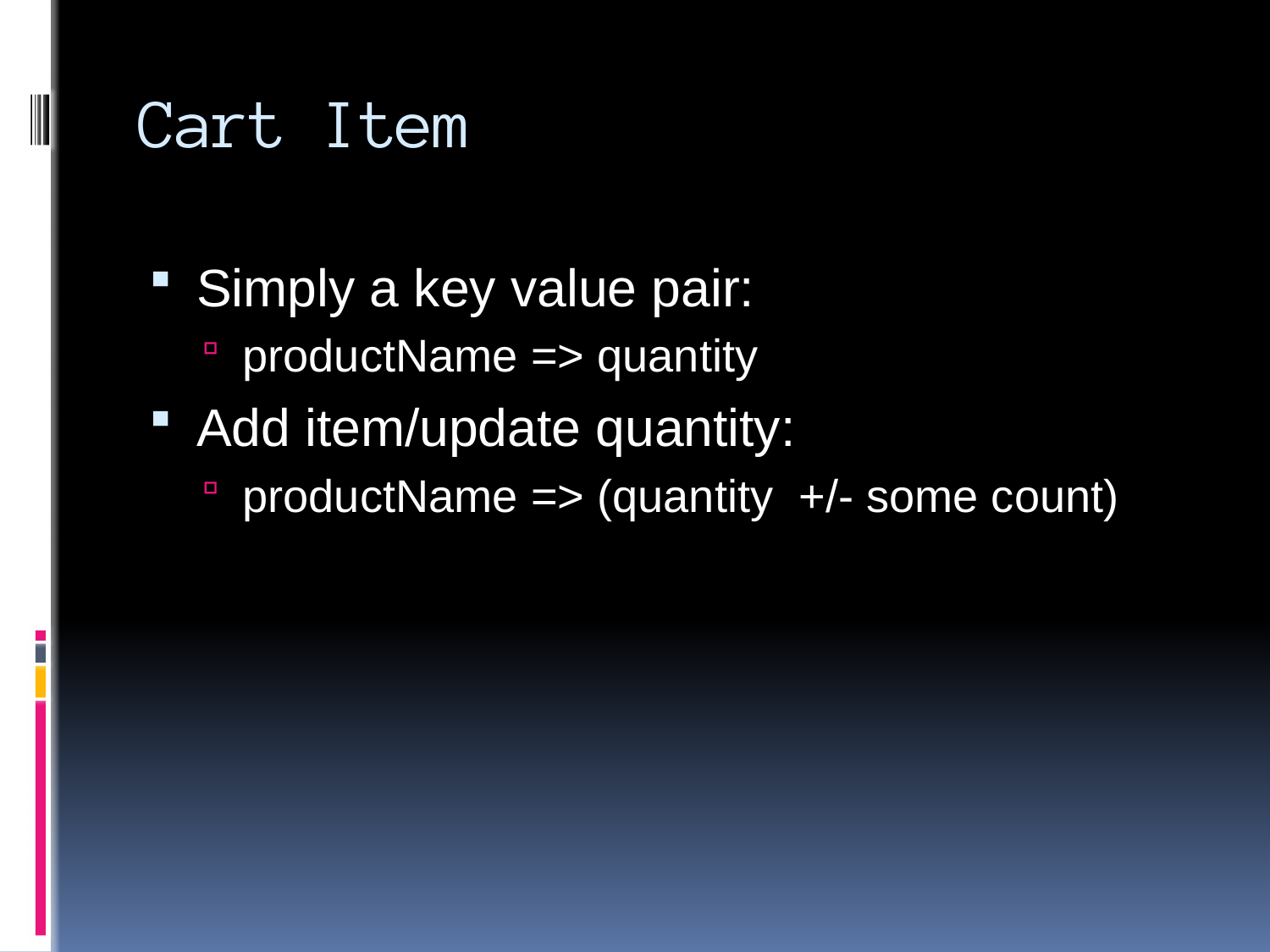

# Cart Item
Simply a key value pair:
productName => quantity
Add item/update quantity:
productName => (quantity  +/- some count)